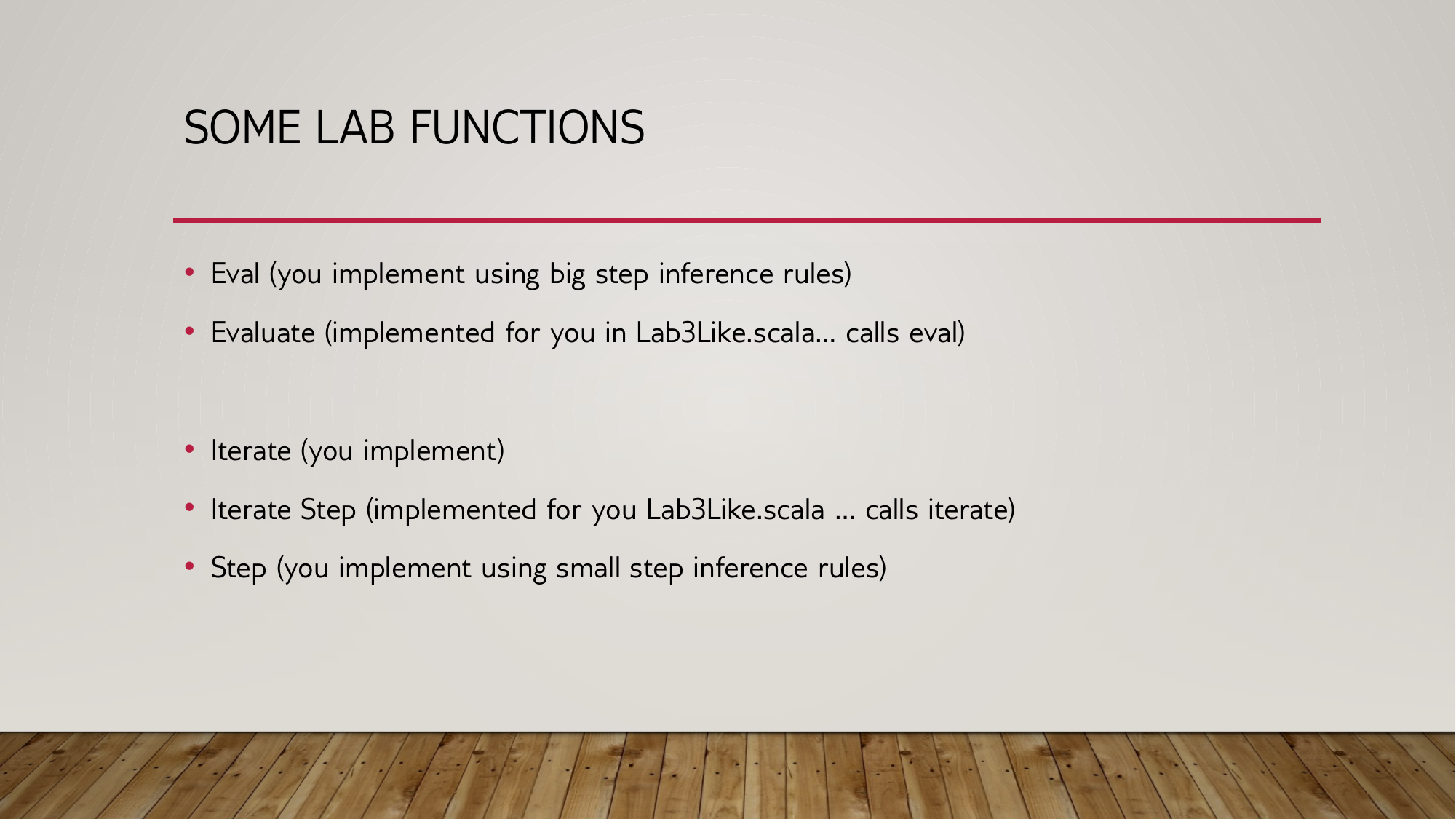

# Some Lab functions
Eval (you implement using big step inference rules)
Evaluate (implemented for you in Lab3Like.scala… calls eval)

Iterate (you implement)
Iterate Step (implemented for you Lab3Like.scala … calls iterate)
Step (you implement using small step inference rules)